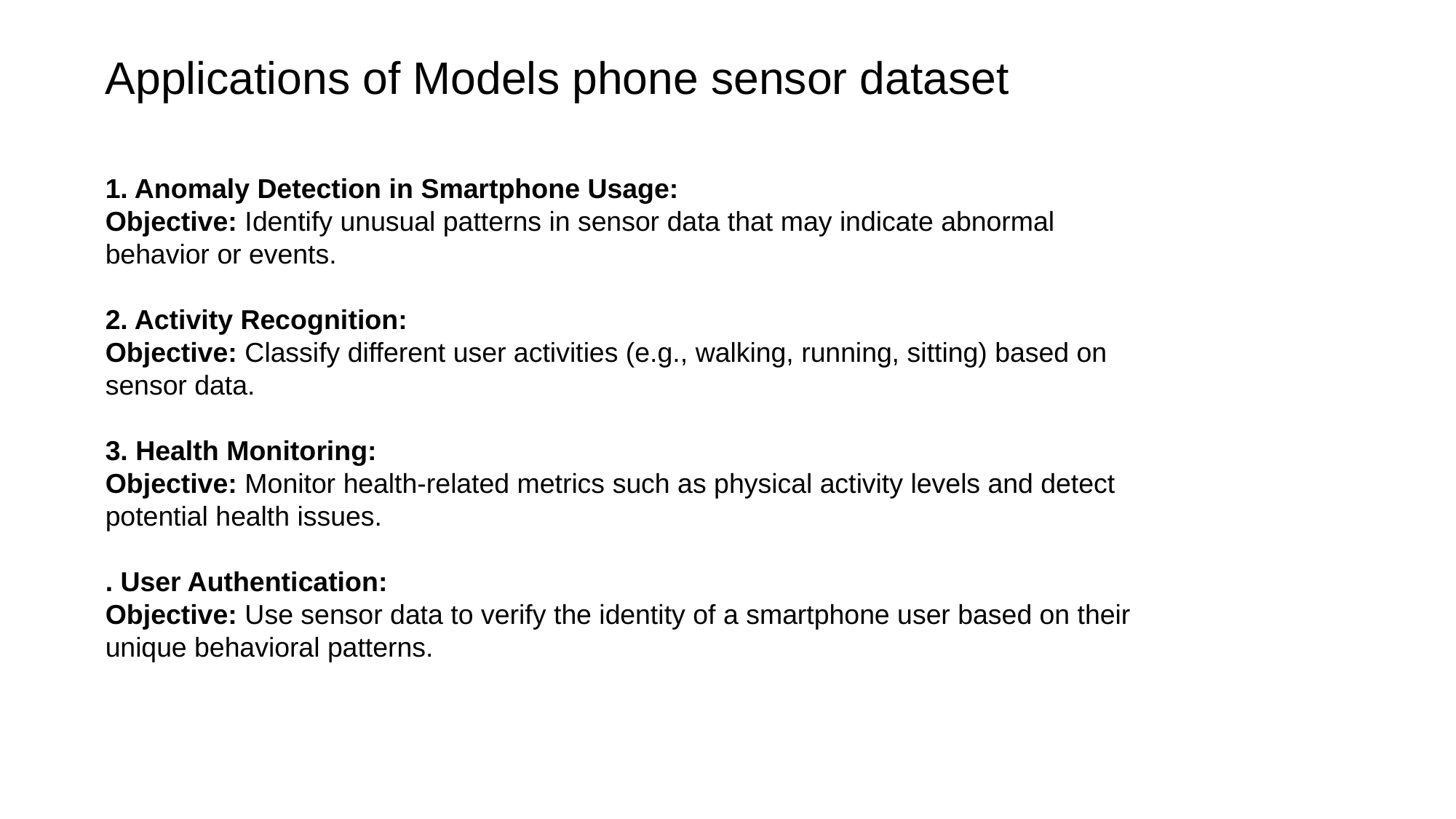

Applications of Models phone sensor dataset
1. Anomaly Detection in Smartphone Usage:
Objective: Identify unusual patterns in sensor data that may indicate abnormal behavior or events.

2. Activity Recognition:
Objective: Classify different user activities (e.g., walking, running, sitting) based on sensor data.

3. Health Monitoring:
Objective: Monitor health-related metrics such as physical activity levels and detect potential health issues.

. User Authentication:
Objective: Use sensor data to verify the identity of a smartphone user based on their unique behavioral patterns.